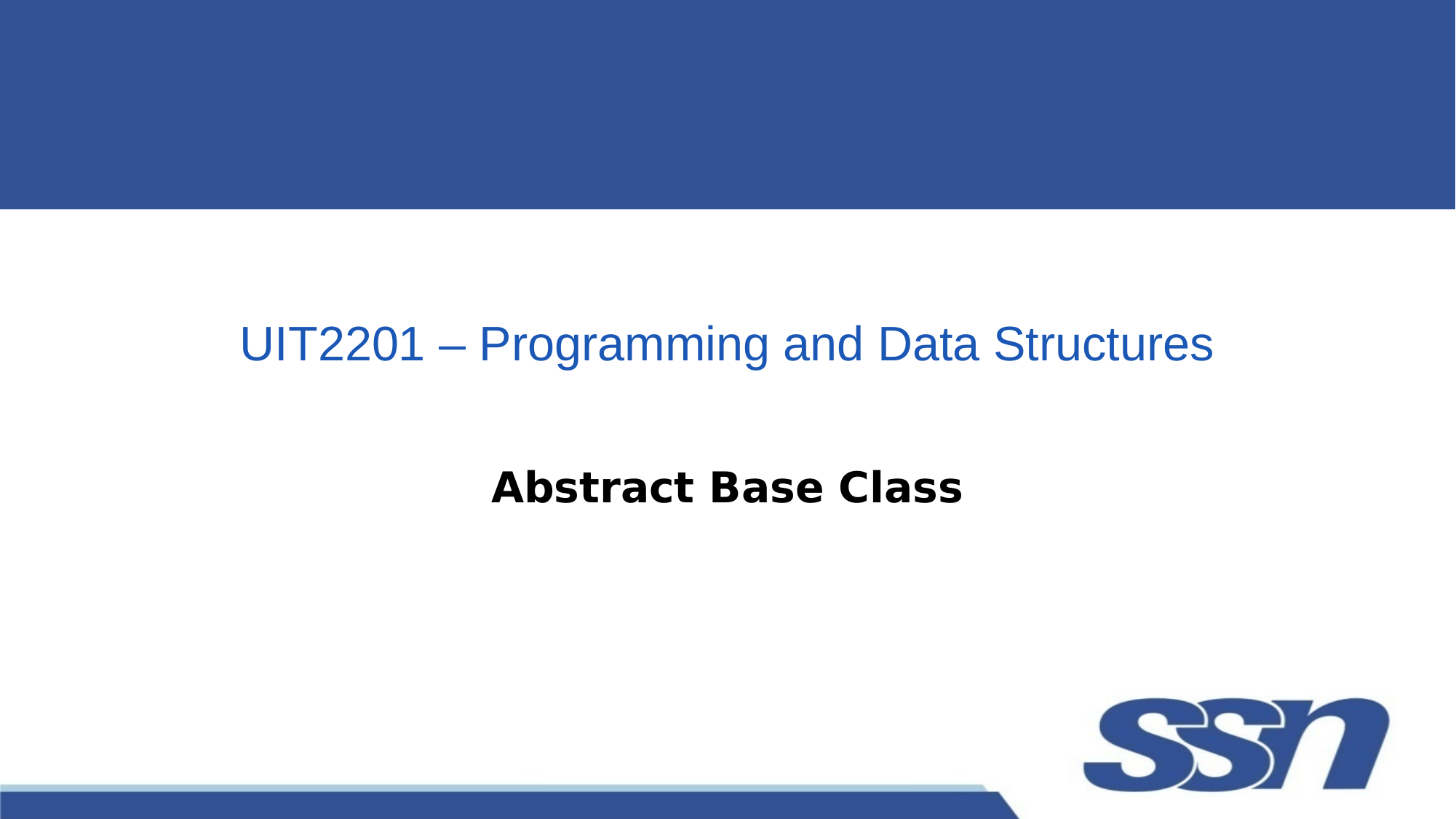

# UIT2201 – Programming and Data Structures
Abstract Base Class